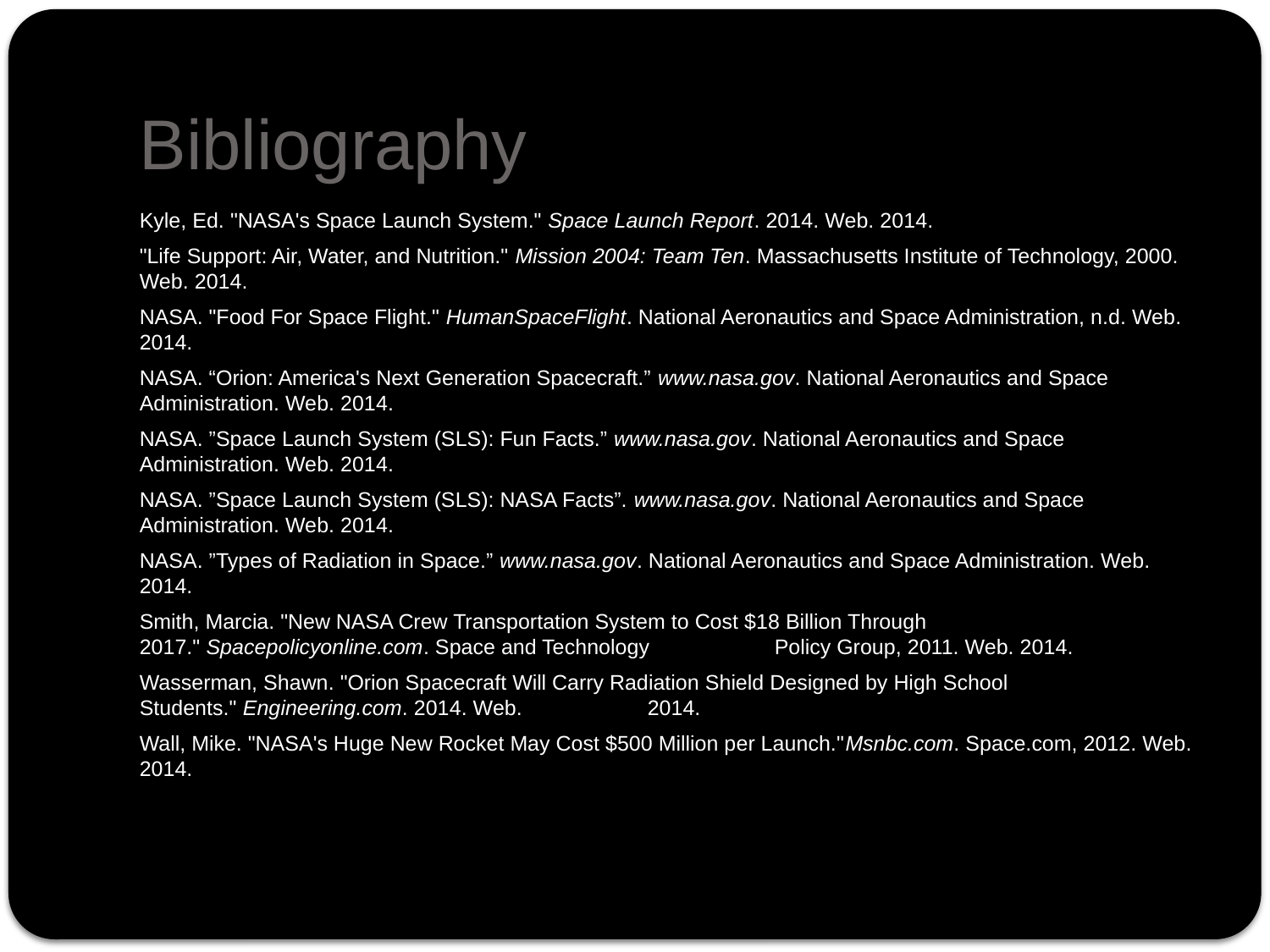

# Bibliography
Kyle, Ed. "NASA's Space Launch System." Space Launch Report. 2014. Web. 2014.
"Life Support: Air, Water, and Nutrition." Mission 2004: Team Ten. Massachusetts Institute of Technology, 2000. Web. 2014.
NASA. "Food For Space Flight." HumanSpaceFlight. National Aeronautics and Space Administration, n.d. Web. 2014.
NASA. “Orion: America's Next Generation Spacecraft.” www.nasa.gov. National Aeronautics and Space Administration. Web. 2014.
NASA. ”Space Launch System (SLS): Fun Facts.” www.nasa.gov. National Aeronautics and Space Administration. Web. 2014.
NASA. ”Space Launch System (SLS): NASA Facts”. www.nasa.gov. National Aeronautics and Space Administration. Web. 2014.
NASA. ”Types of Radiation in Space.” www.nasa.gov. National Aeronautics and Space Administration. Web. 2014.
Smith, Marcia. "New NASA Crew Transportation System to Cost $18 Billion Through 2017." Spacepolicyonline.com. Space and Technology 	Policy Group, 2011. Web. 2014.
Wasserman, Shawn. "Orion Spacecraft Will Carry Radiation Shield Designed by High School Students." Engineering.com. 2014. Web. 	2014.
Wall, Mike. "NASA's Huge New Rocket May Cost $500 Million per Launch."Msnbc.com. Space.com, 2012. Web. 2014.